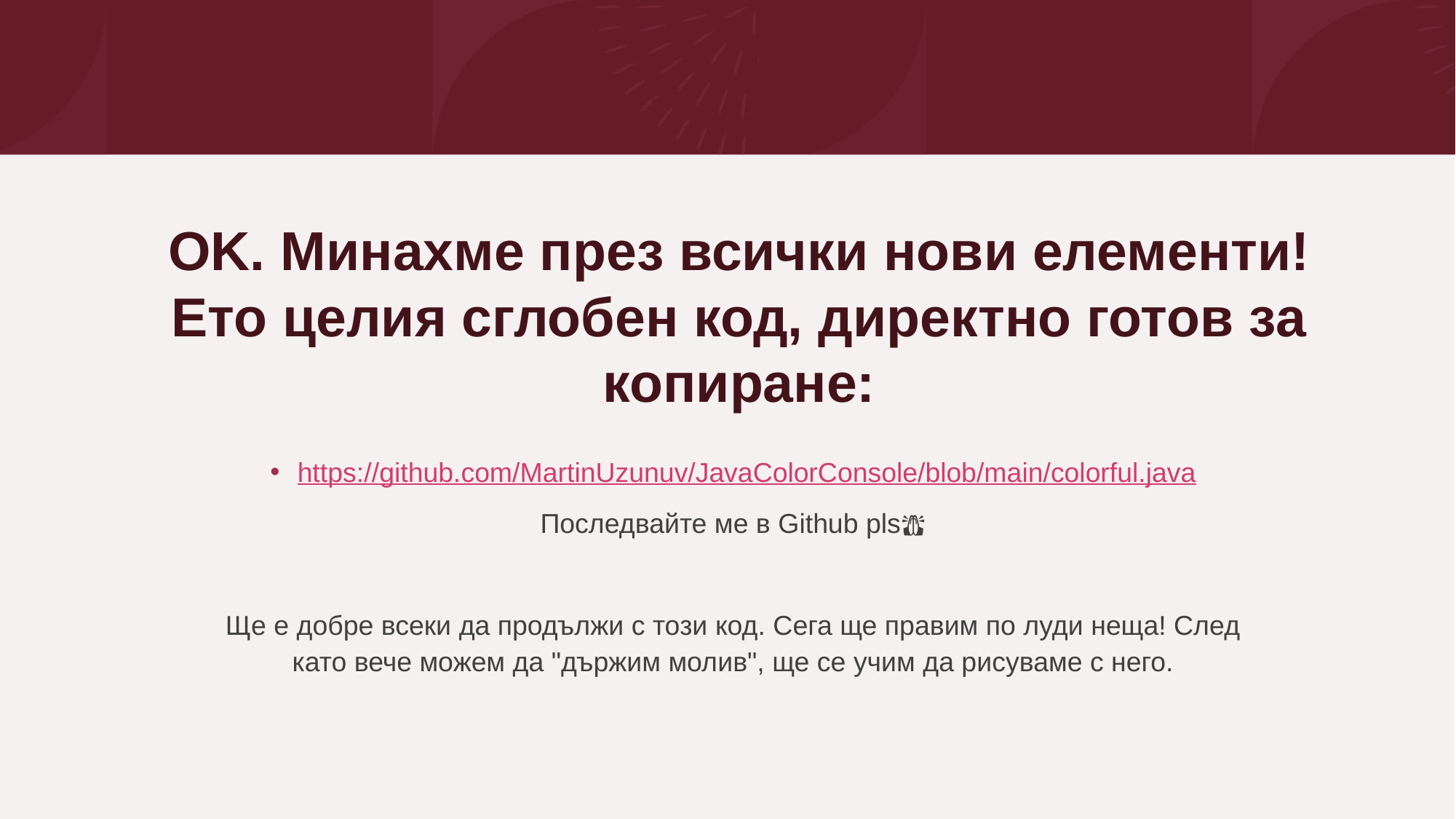

# OK. Минахме през всички нови елементи! Ето целия сглобен код, директно готов за копиране:
https://github.com/MartinUzunuv/JavaColorConsole/blob/main/colorful.java
Последвайте ме в Github pls🥺🙏

Ще е добре всеки да продължи с този код. Сега ще правим по луди неща! След като вече можем да "държим молив", ще се учим да рисуваме с него.